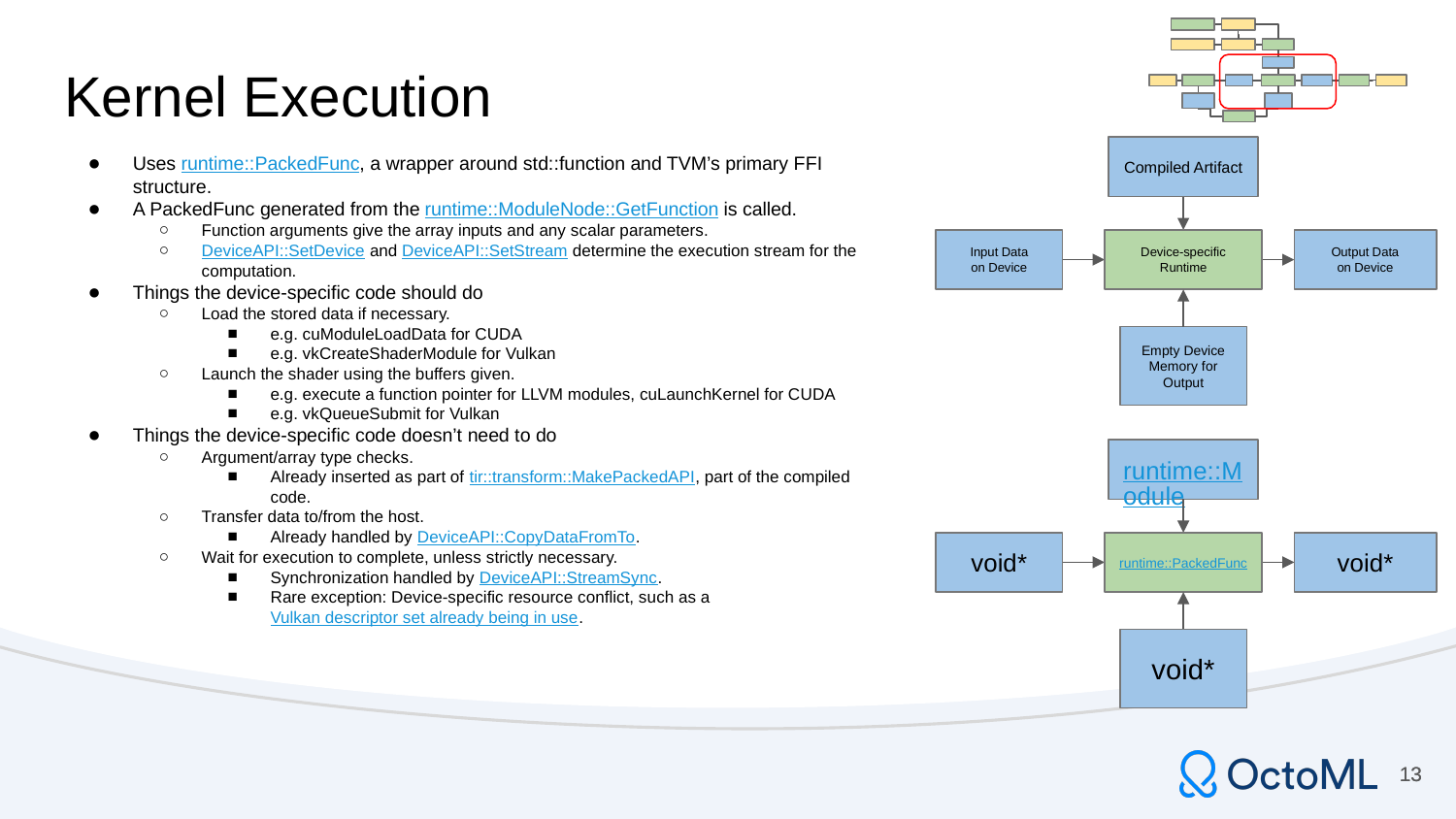

# Kernel Execution

Uses runtime::PackedFunc, a wrapper around std::function and TVM’s primary FFI structure.
A PackedFunc generated from the runtime::ModuleNode::GetFunction is called.
Function arguments give the array inputs and any scalar parameters.
DeviceAPI::SetDevice and DeviceAPI::SetStream determine the execution stream for the computation.
Things the device-specific code should do
Load the stored data if necessary.
e.g. cuModuleLoadData for CUDA
e.g. vkCreateShaderModule for Vulkan
Launch the shader using the buffers given.
e.g. execute a function pointer for LLVM modules, cuLaunchKernel for CUDA
e.g. vkQueueSubmit for Vulkan
Things the device-specific code doesn’t need to do
Argument/array type checks.
Already inserted as part of tir::transform::MakePackedAPI, part of the compiled code.
Transfer data to/from the host.
Already handled by DeviceAPI::CopyDataFromTo.
Wait for execution to complete, unless strictly necessary.
Synchronization handled by DeviceAPI::StreamSync.
Rare exception: Device-specific resource conflict, such as a Vulkan descriptor set already being in use.
Compiled Artifact
Input Data
on Device
Device-specific Runtime
Output Data
on Device
Empty Device Memory for Output
runtime::Module
void*
runtime::
PackedFunc
void*
void*
13
13